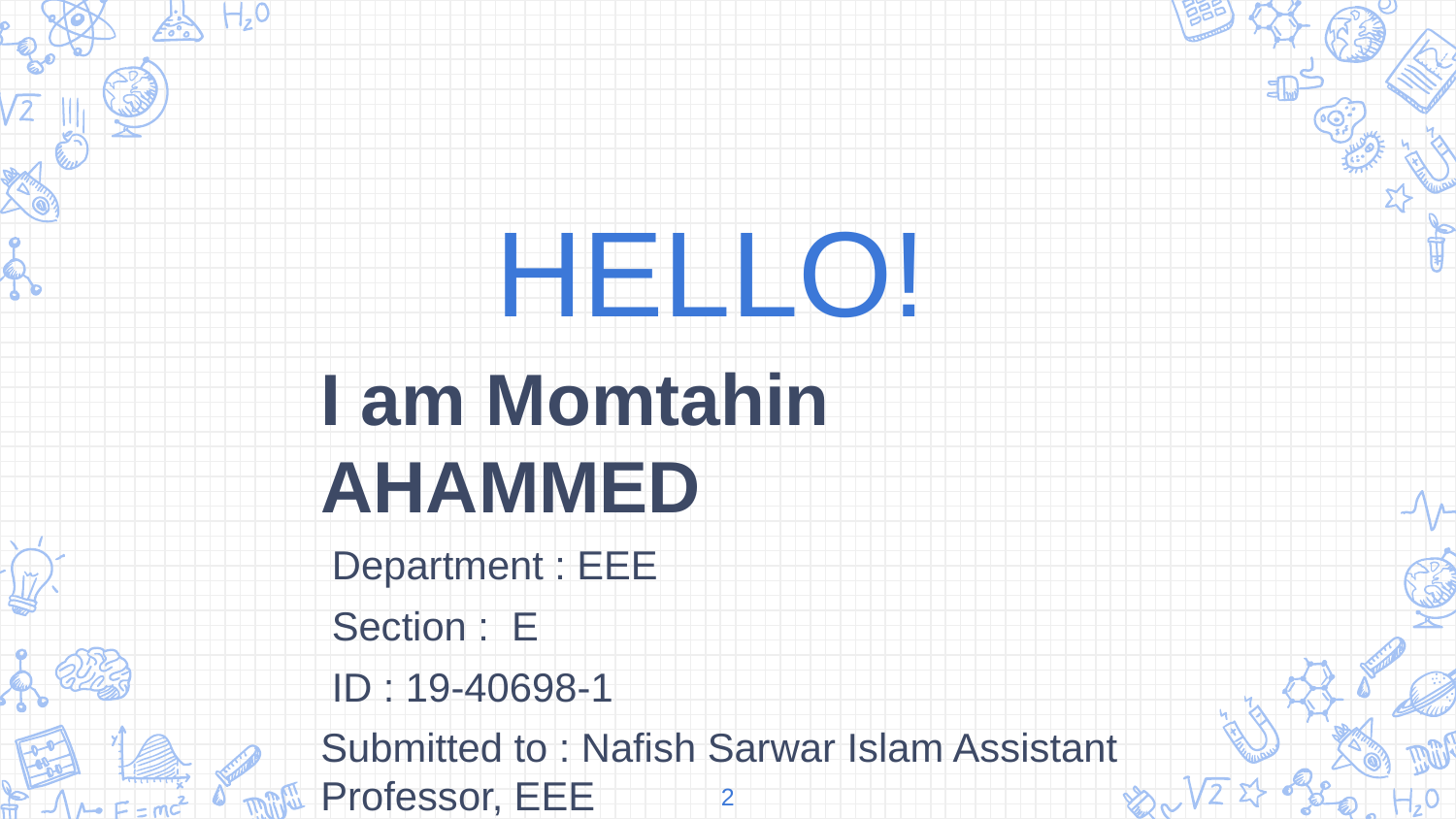

HELLO!
I am Momtahin AHAMMED
 Department : EEE
 Section :  E
 ID : 19-40698-1
Submitted to : Nafish Sarwar Islam Assistant Professor, EEE
2